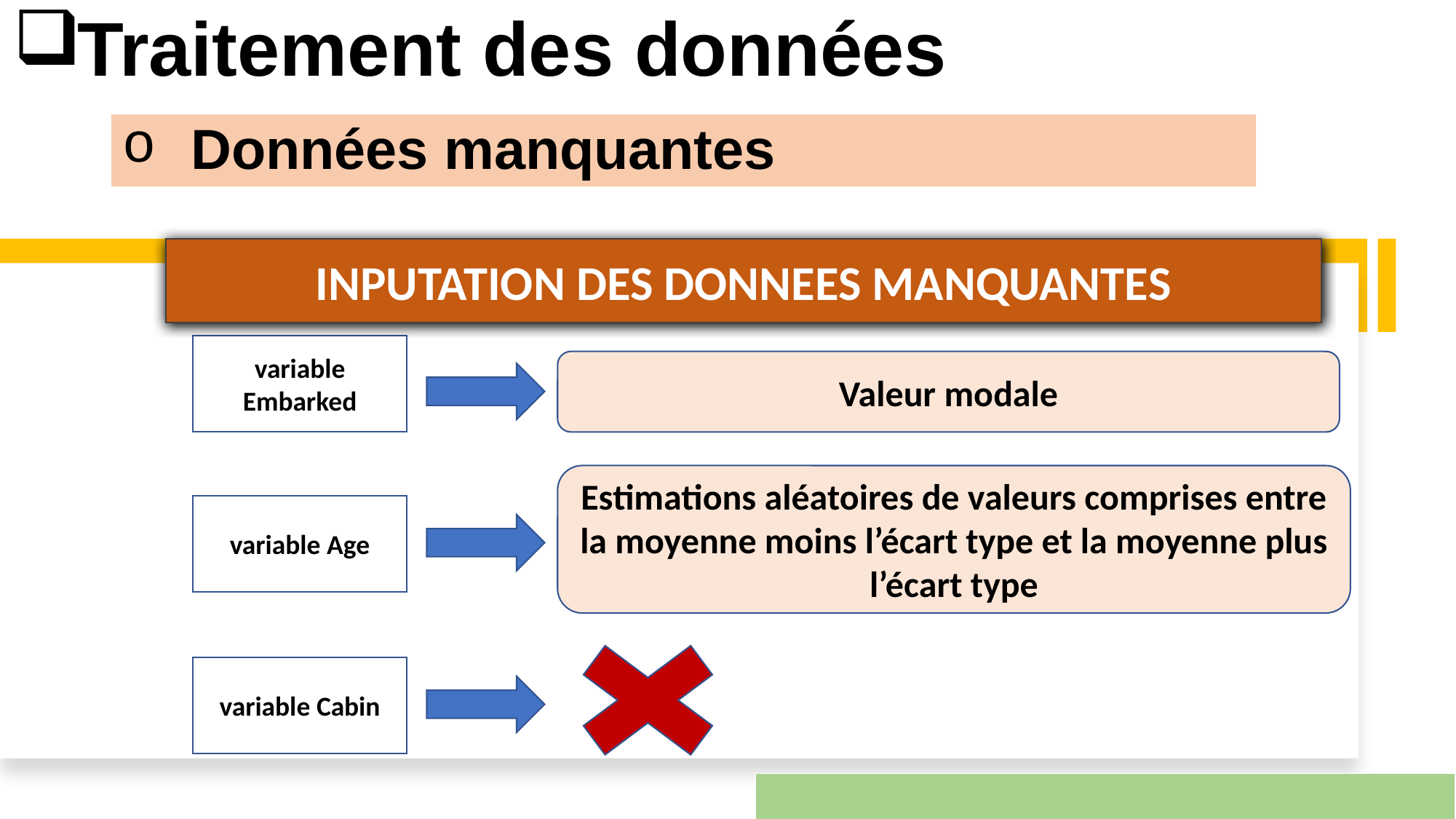

# Traitement des données
Données manquantes

INPUTATION DES DONNEES MANQUANTES

variable Embarked
Valeur modale

Estimations aléatoires de valeurs comprises entre la moyenne moins l’écart type et la moyenne plus l’écart type
variable Age

variable Cabin